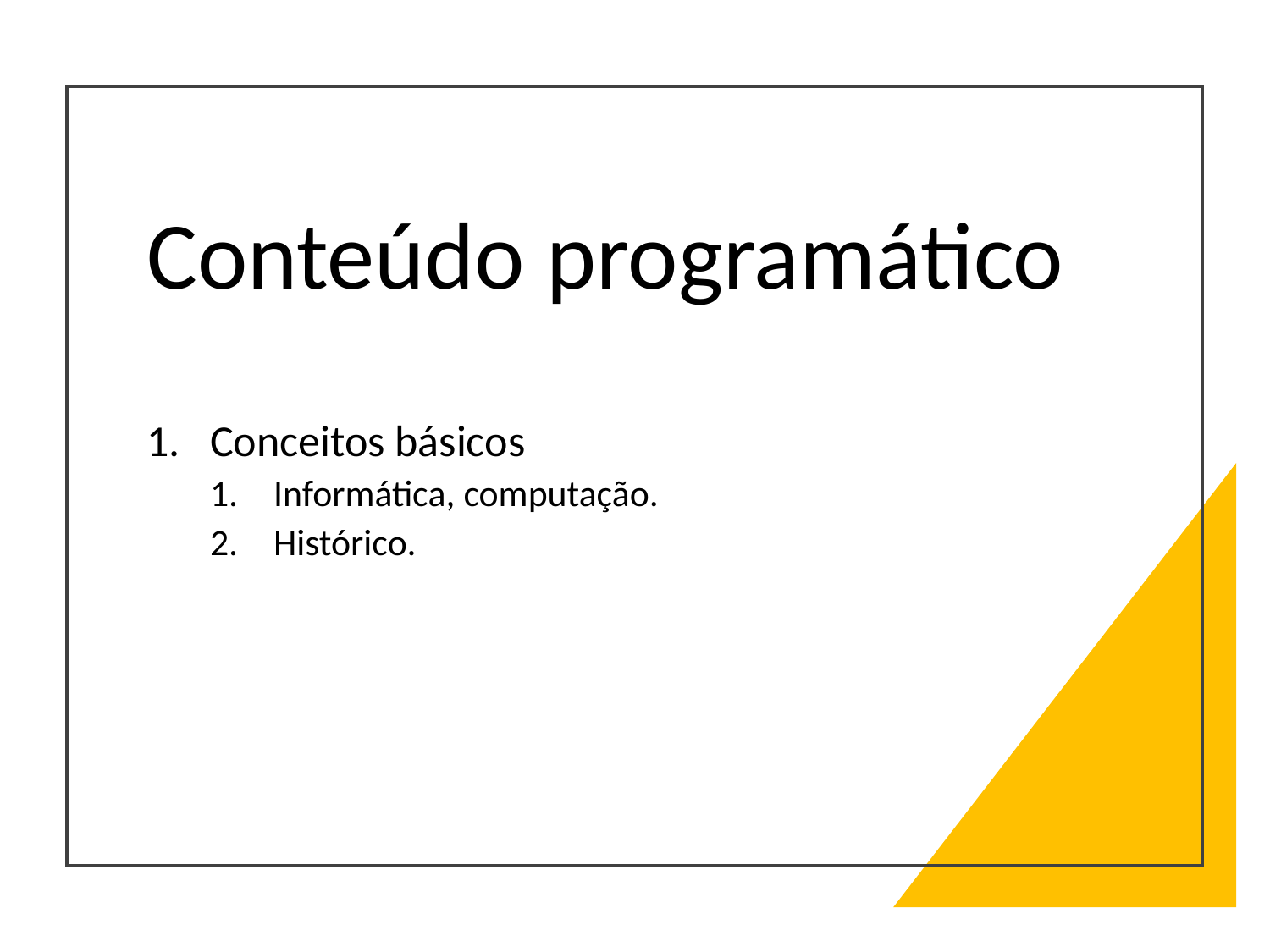

# Conteúdo programático
Conceitos básicos
Informática, computação.
Histórico.